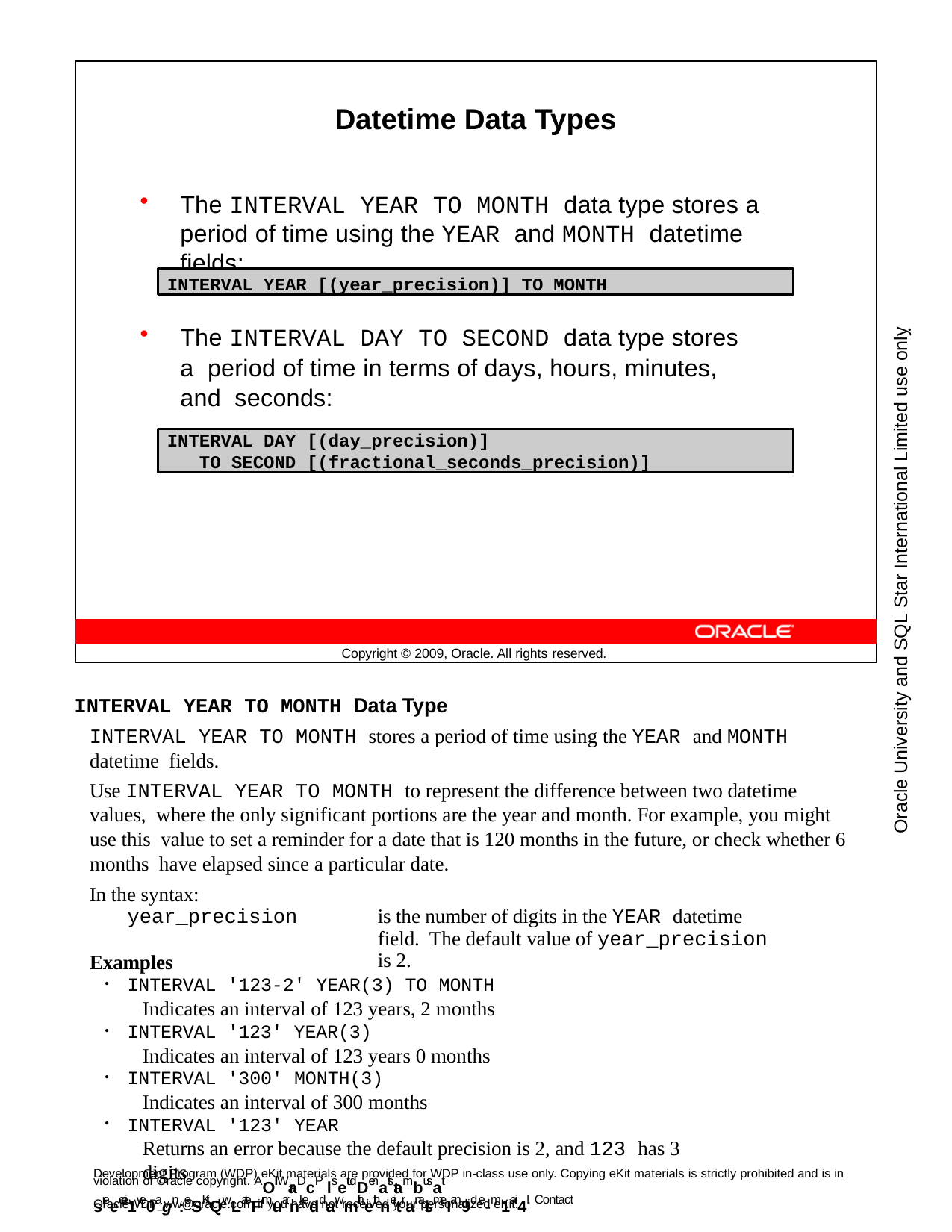

Datetime Data Types

The INTERVAL YEAR TO MONTH data type stores a  period of time using the YEAR and MONTH datetime fields:
INTERVAL YEAR [(year_precision)] TO MONTH
The INTERVAL DAY TO SECOND data type stores a  period of time in terms of days, hours, minutes, and  seconds:
Oracle University and SQL Star International Limited use onlyฺ
INTERVAL DAY [(day_precision)]
TO SECOND [(fractional_seconds_precision)]
Copyright © 2009, Oracle. All rights reserved.
INTERVAL YEAR TO MONTH Data Type
INTERVAL YEAR TO MONTH stores a period of time using the YEAR and MONTH datetime  fields.
Use INTERVAL YEAR TO MONTH to represent the difference between two datetime values,  where the only significant portions are the year and month. For example, you might use this  value to set a reminder for a date that is 120 months in the future, or check whether 6 months  have elapsed since a particular date.
In the syntax:
year_precision
is the number of digits in the YEAR datetime field.  The default value of year_precision is 2.
Examples
INTERVAL '123-2' YEAR(3) TO MONTH
Indicates an interval of 123 years, 2 months
INTERVAL '123' YEAR(3)
Indicates an interval of 123 years 0 months
INTERVAL '300' MONTH(3)
Indicates an interval of 300 months
INTERVAL '123' YEAR
Returns an error because the default precision is 2, and 123 has 3 digits
Development Program (WDP) eKit materials are provided for WDP in-class use only. Copying eKit materials is strictly prohibited and is in
violation of Oracle copyright. AOll WraDcP lsetudDenatstambusat sreecei1ve0agn:eSKitQwLateFrmuarnkeddawmithethneitranalsmeI an9d e-m1ai4l. Contact
OracleWDP_ww@oracle.com if you have not received your personalized eKit.